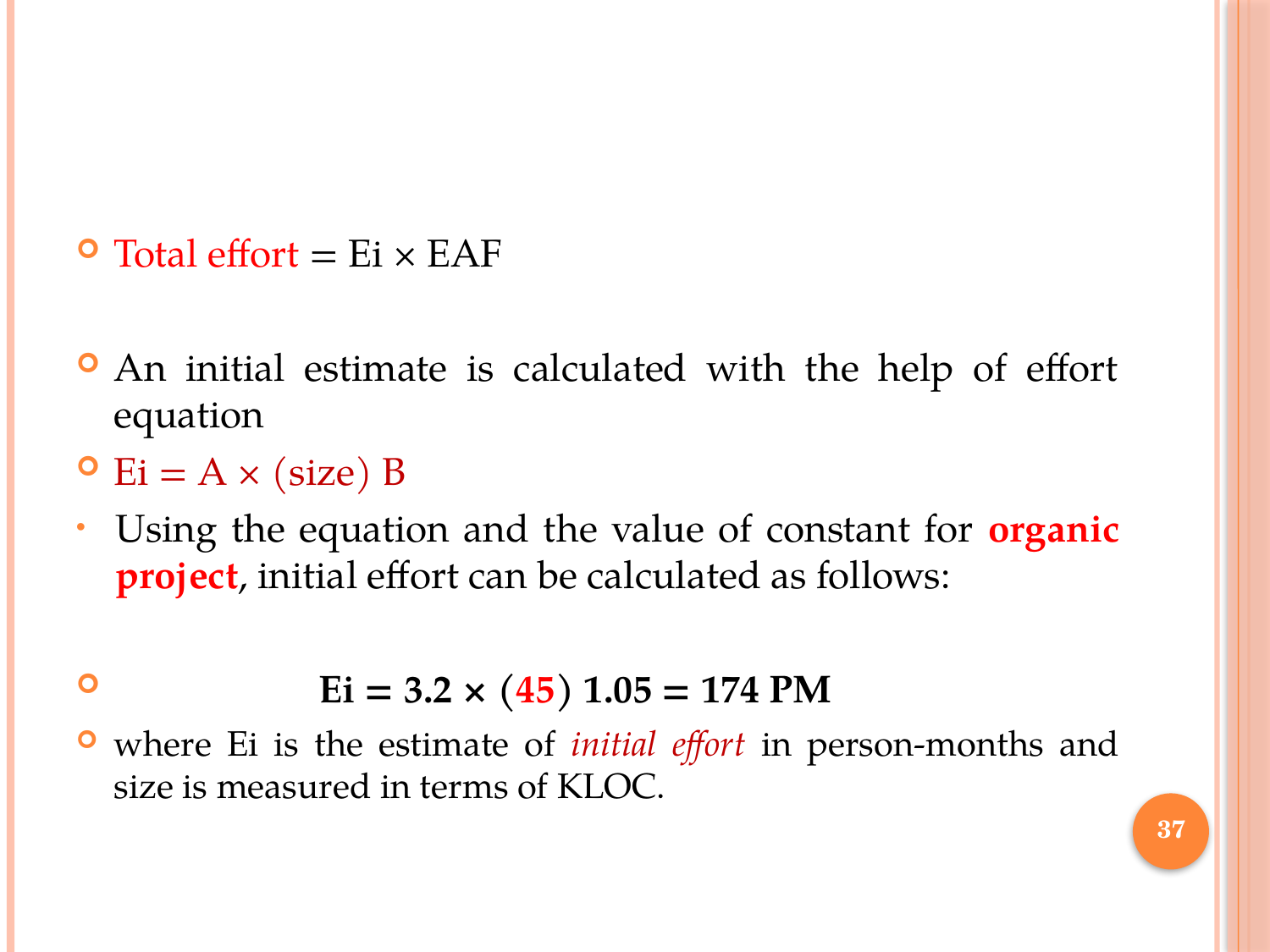

#
Total effort = Ei × EAF

An initial estimate is calculated with the help of effort equation
Ei = A × (size) B
Using the equation and the value of constant for organic project, initial effort can be calculated as follows:

                     Ei = 3.2 × (45) 1.05 = 174 PM
where Ei is the estimate of initial effort in person-months and size is measured in terms of KLOC.

37